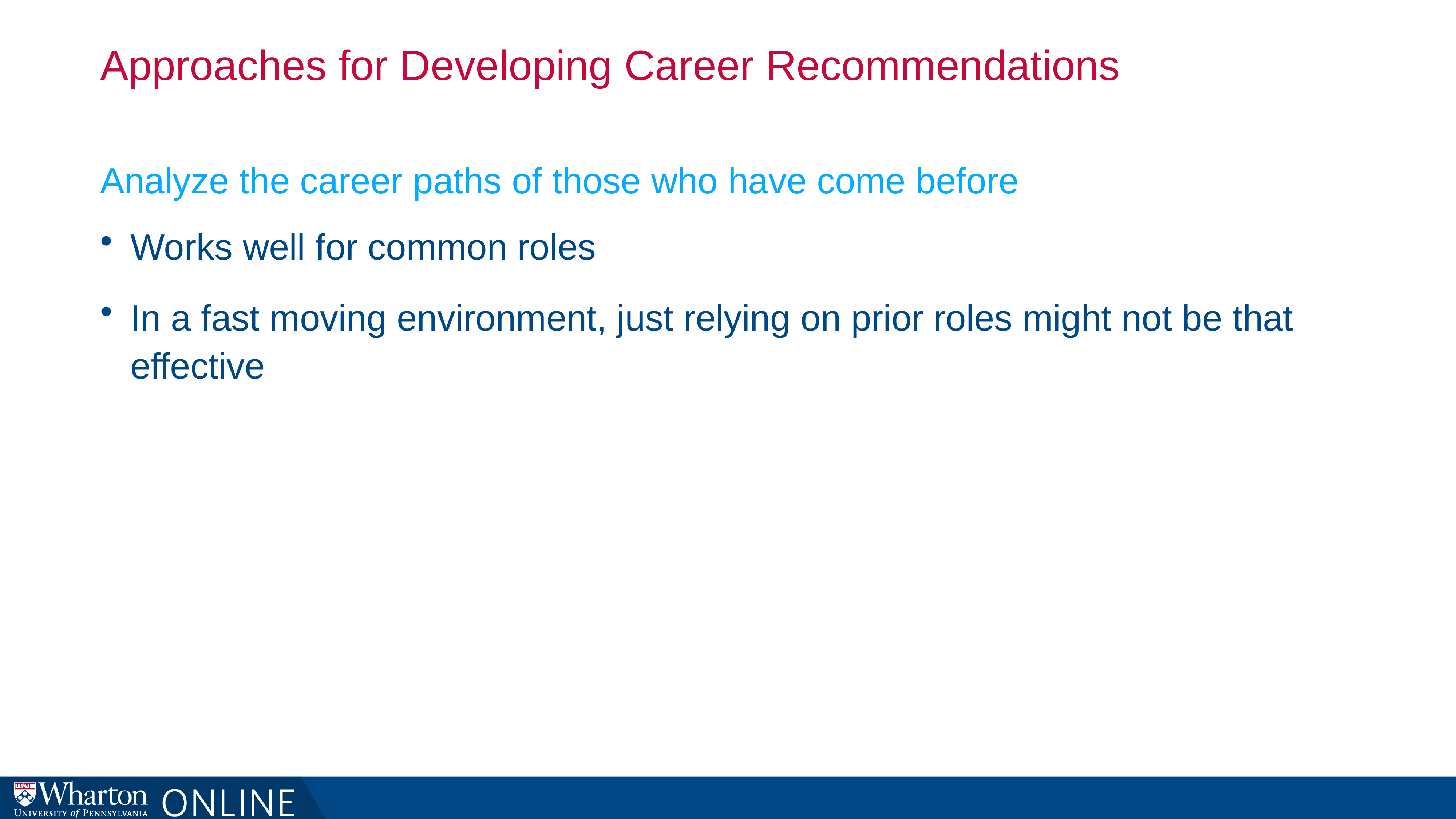

# Approaches for Developing Career Recommendations
Analyze the career paths of those who have come before
Works well for common roles
In a fast moving environment, just relying on prior roles might not be that effective